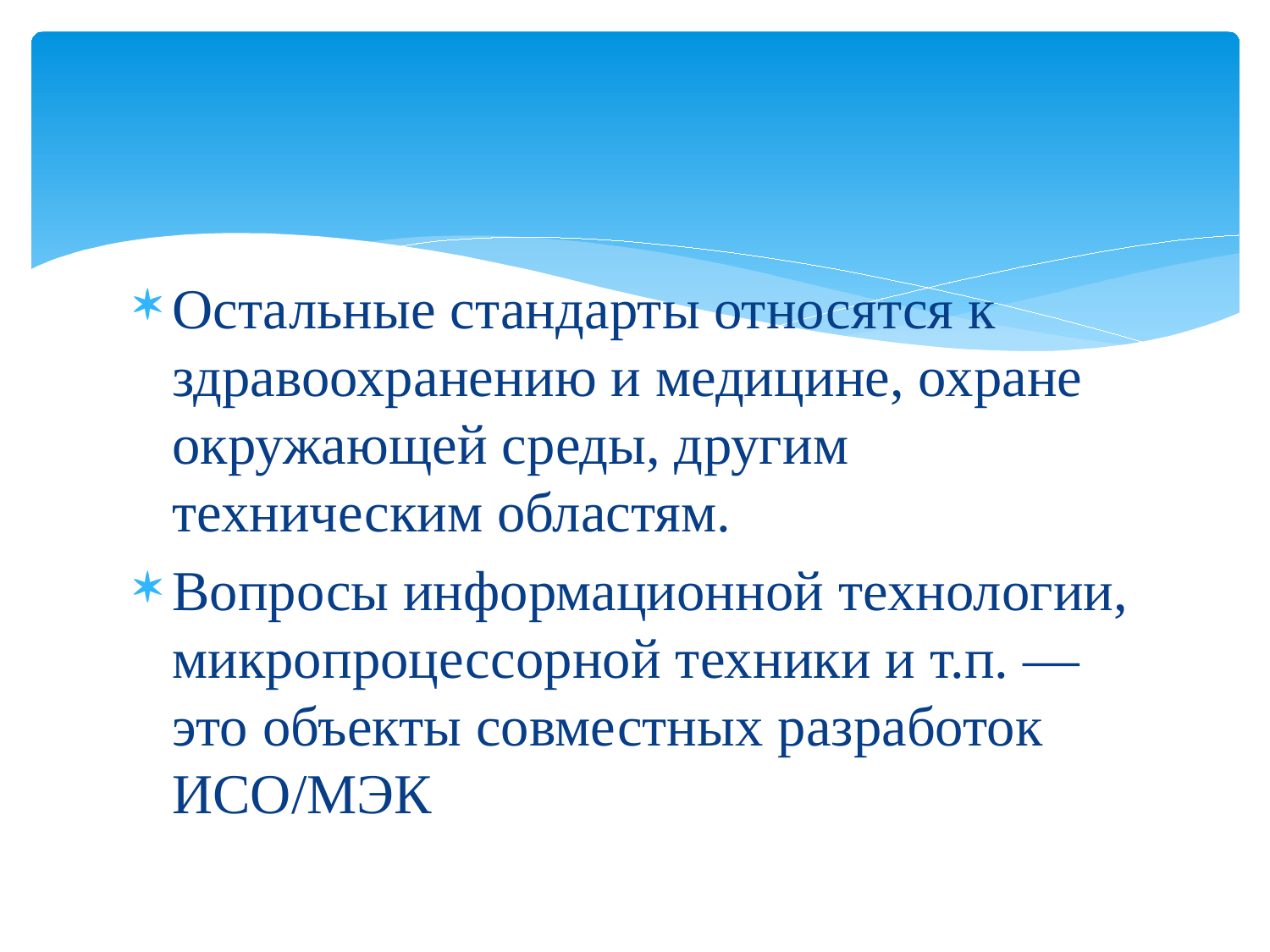

#
Остальные стандарты относятся к здравоохранению и медицине, охране окружающей среды, другим техническим областям.
Вопросы информационной технологии, микропроцессорной техники и т.п. — это объекты совместных разработок ИСО/МЭК